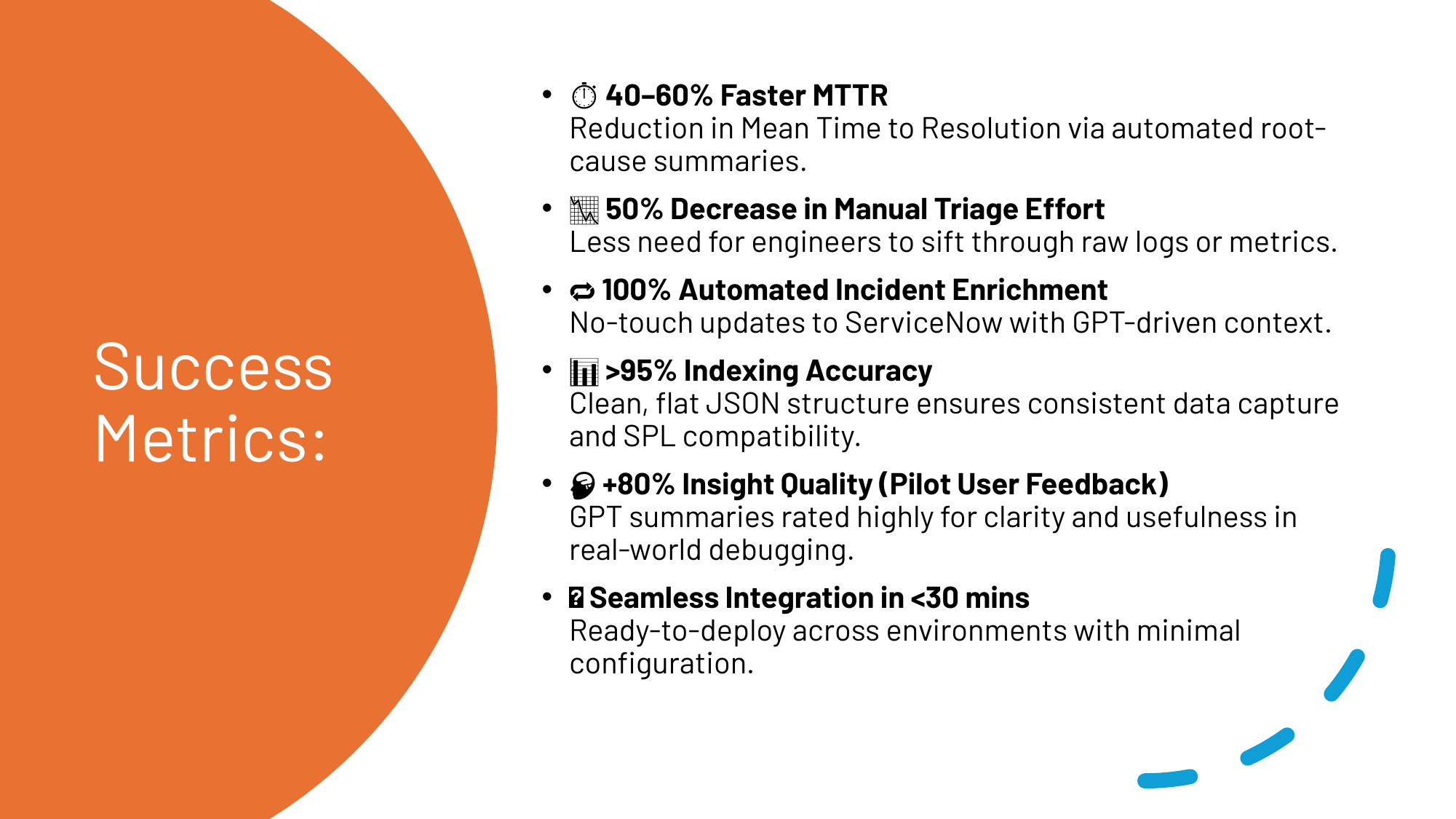

⏱️ 40–60% Faster MTTR
Reduction in Mean Time to Resolution via automated root-cause summaries.
📉 50% Decrease in Manual Triage Effort
Less need for engineers to sift through raw logs or metrics.
🔁 100% Automated Incident Enrichment
No-touch updates to ServiceNow with GPT-driven context.
📊 >95% Indexing Accuracy
Clean, flat JSON structure ensures consistent data capture and SPL compatibility.
🧠 +80% Insight Quality (Pilot User Feedback)
GPT summaries rated highly for clarity and usefulness in real-world debugging.
🧩 Seamless Integration in <30 mins
Ready-to-deploy across environments with minimal configuration.

# Success Metrics: